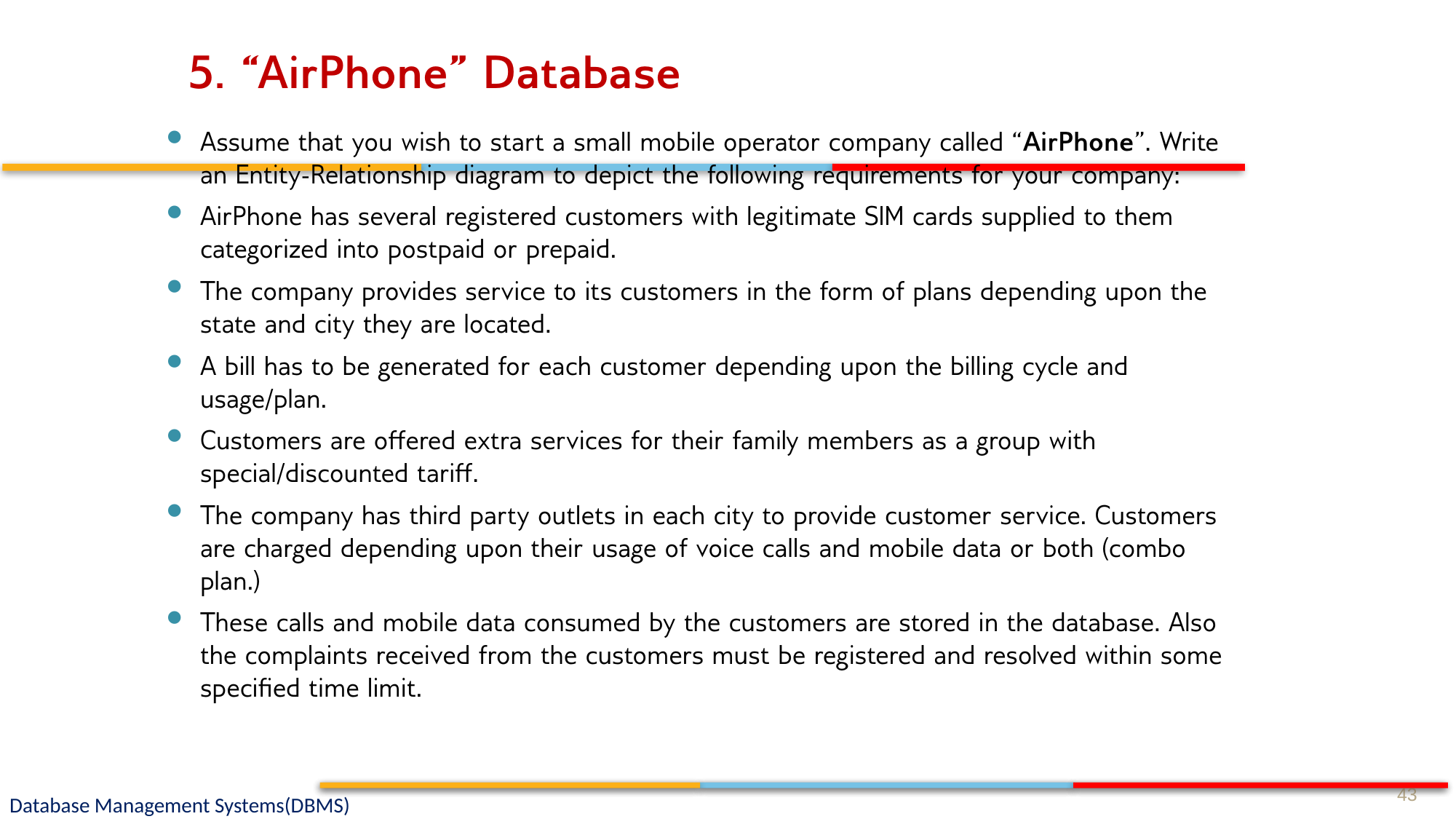

# 5. “AirPhone” Database
Assume that you wish to start a small mobile operator company called “AirPhone”. Write an Entity-Relationship diagram to depict the following requirements for your company:
AirPhone has several registered customers with legitimate SIM cards supplied to them categorized into postpaid or prepaid.
The company provides service to its customers in the form of plans depending upon the state and city they are located.
A bill has to be generated for each customer depending upon the billing cycle and usage/plan.
Customers are offered extra services for their family members as a group with special/discounted tariff.
The company has third party outlets in each city to provide customer service. Customers are charged depending upon their usage of voice calls and mobile data or both (combo plan.)
These calls and mobile data consumed by the customers are stored in the database. Also the complaints received from the customers must be registered and resolved within some specified time limit.
43

Database Management Systems(DBMS)